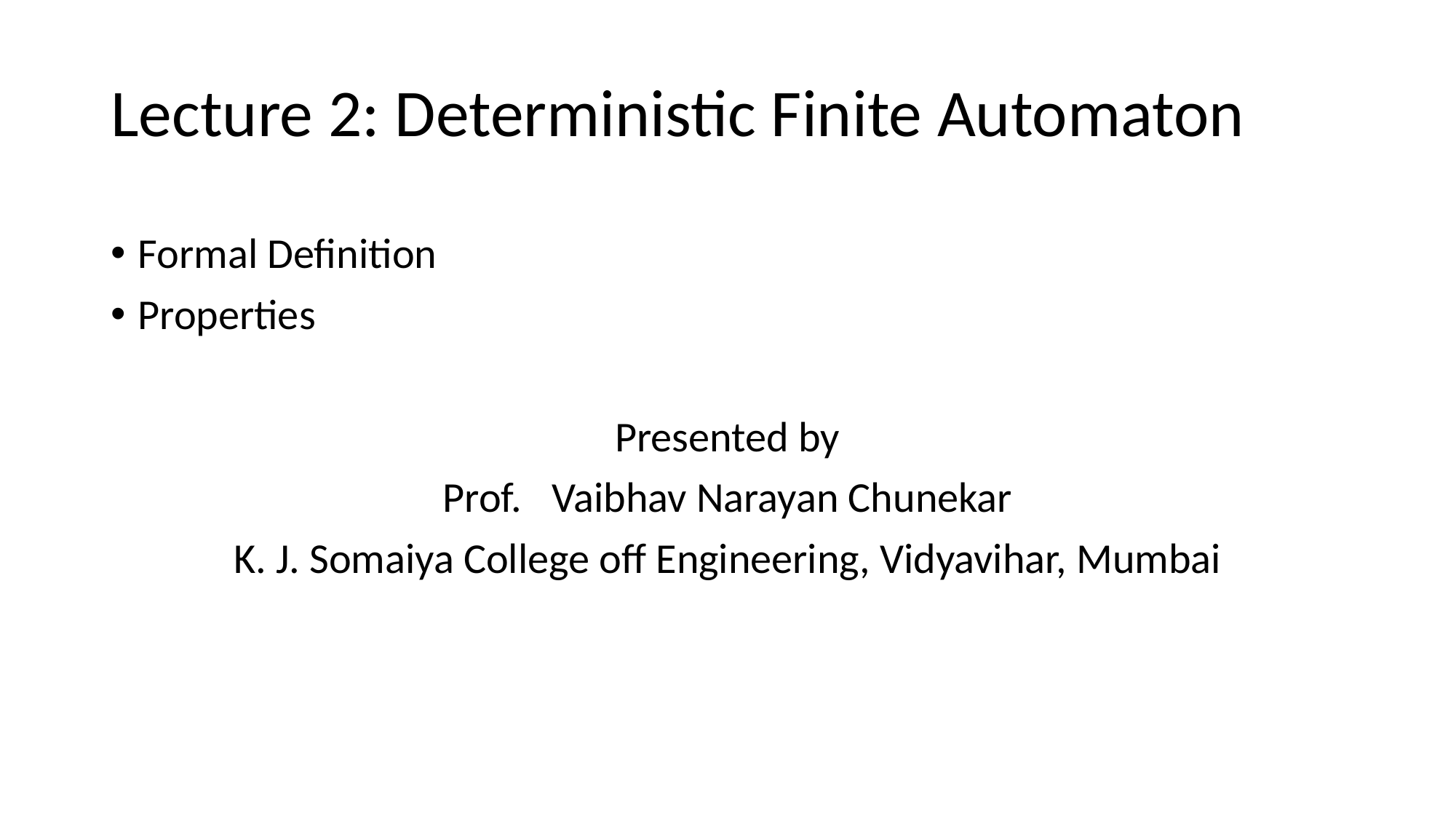

# Lecture 2: Deterministic Finite Automaton
Formal Definition
Properties

Presented by
Prof.	Vaibhav Narayan Chunekar
K. J. Somaiya College off Engineering, Vidyavihar, Mumbai